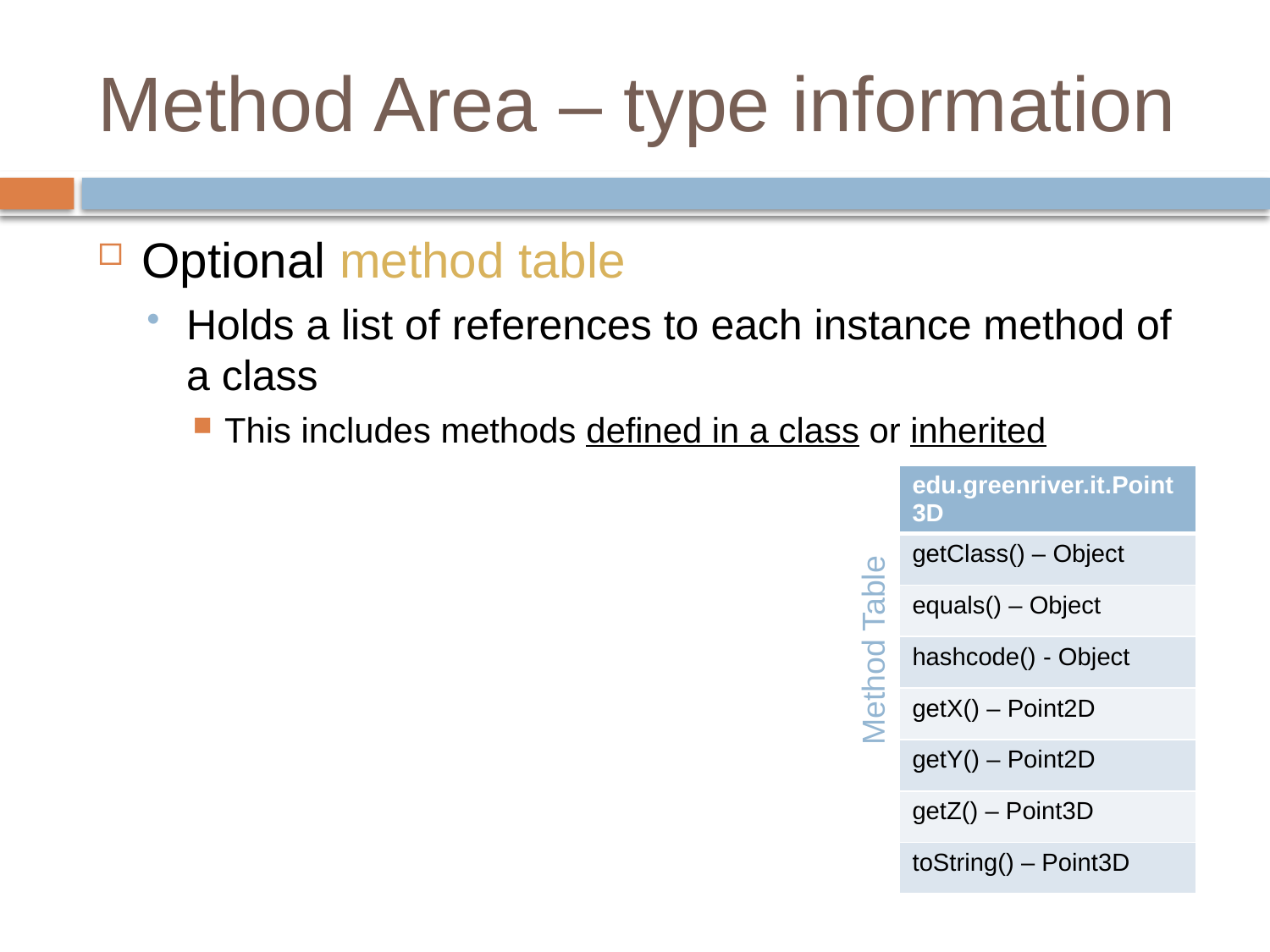

# Method Area – type information
Optional method table
Holds a list of references to each instance method of a class
This includes methods defined in a class or inherited

| edu.greenriver.it.Point3D |
| --- |
| getClass() – Object |
| equals() – Object |
| hashcode() - Object |
| getX() – Point2D |
| getY() – Point2D |
| getZ() – Point3D |
| toString() – Point3D |
toString()
getClass()
getX()
getY()
edu.greenriver.it.Point3D
getz()
equals()
hashcode()
toString()
toString()
Method Table